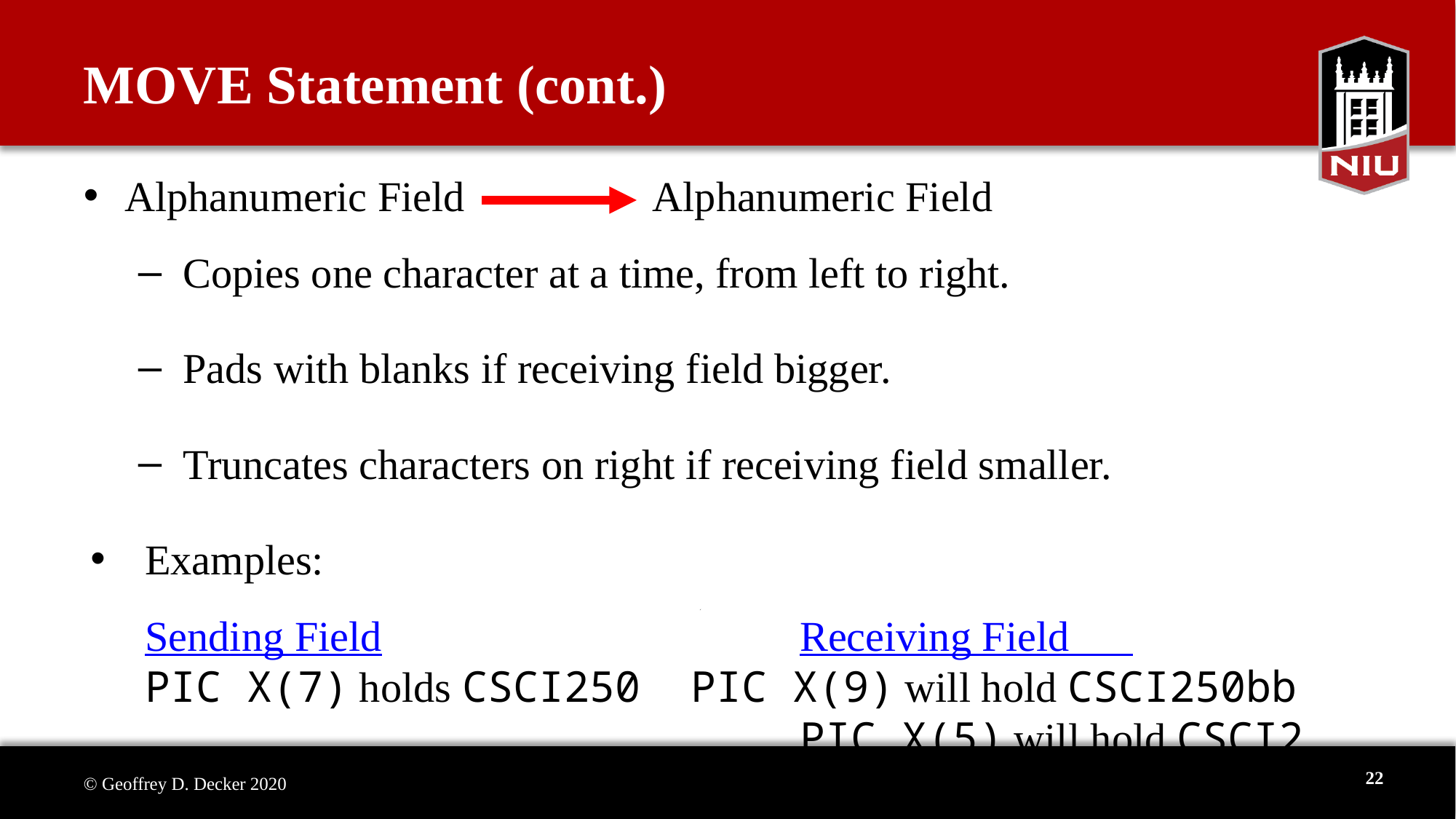

# MOVE Statement (cont.)
Alphanumeric Field                  Alphanumeric Field

 Copies one character at a time, from left to right.

 Pads with blanks if receiving field bigger.

 Truncates characters on right if receiving field smaller.

Examples:
Sending Field				Receiving Field
PIC X(7) holds CSCI250	PIC X(9) will hold CSCI250bb
						PIC X(5) will hold CSCI2

22

© Geoffrey D. Decker 2020